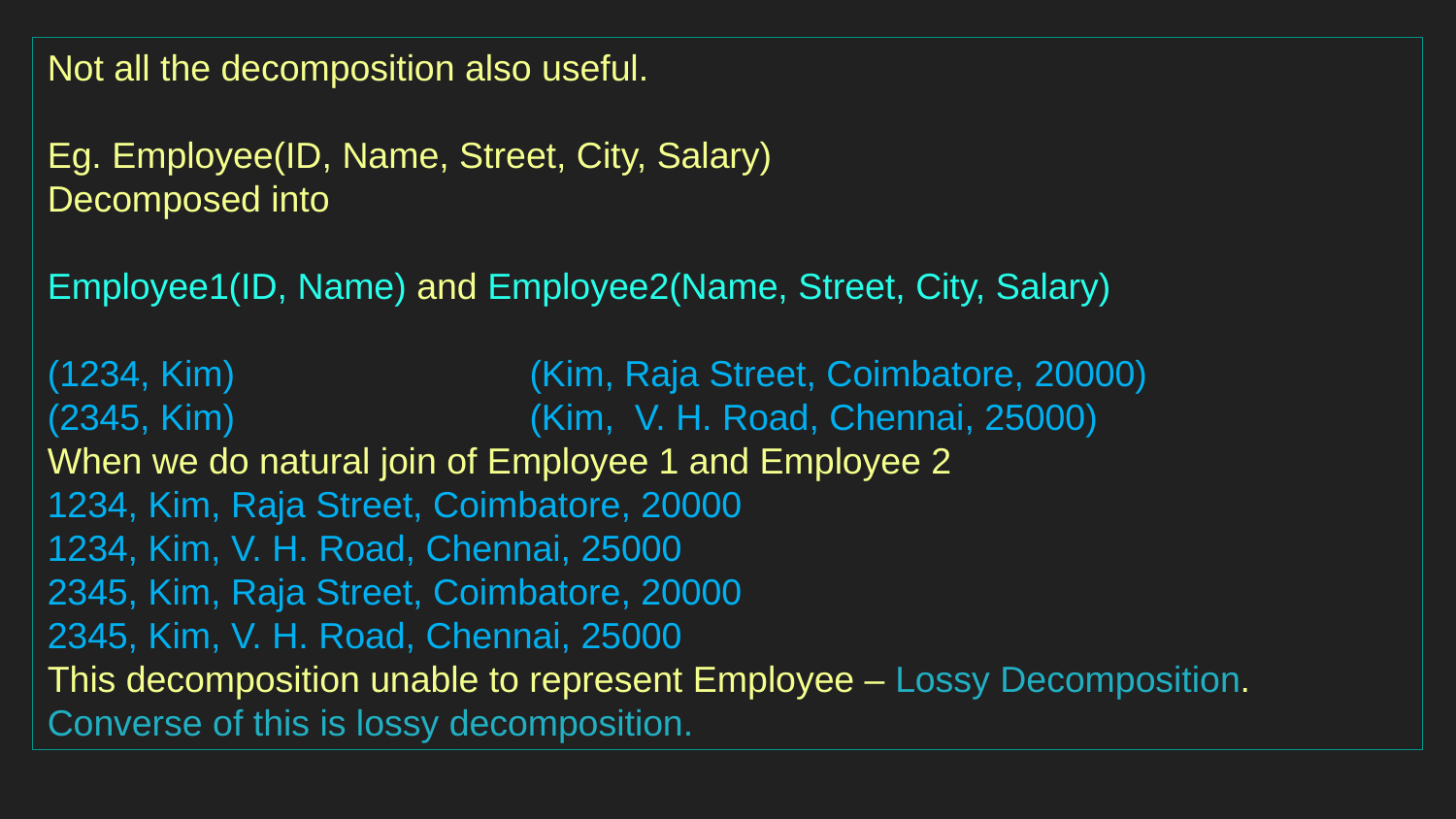

Not all the decomposition also useful.

Eg. Employee(ID, Name, Street, City, Salary)
Decomposed into

Employee1(ID, Name) and Employee2(Name, Street, City, Salary)

(1234, Kim)                             (Kim, Raja Street, Coimbatore, 20000)
(2345, Kim)                             (Kim,  V. H. Road, Chennai, 25000)
When we do natural join of Employee 1 and Employee 2
1234, Kim, Raja Street, Coimbatore, 20000
1234, Kim, V. H. Road, Chennai, 25000
2345, Kim, Raja Street, Coimbatore, 20000
2345, Kim, V. H. Road, Chennai, 25000
This decomposition unable to represent Employee – Lossy Decomposition.
Converse of this is lossy decomposition.